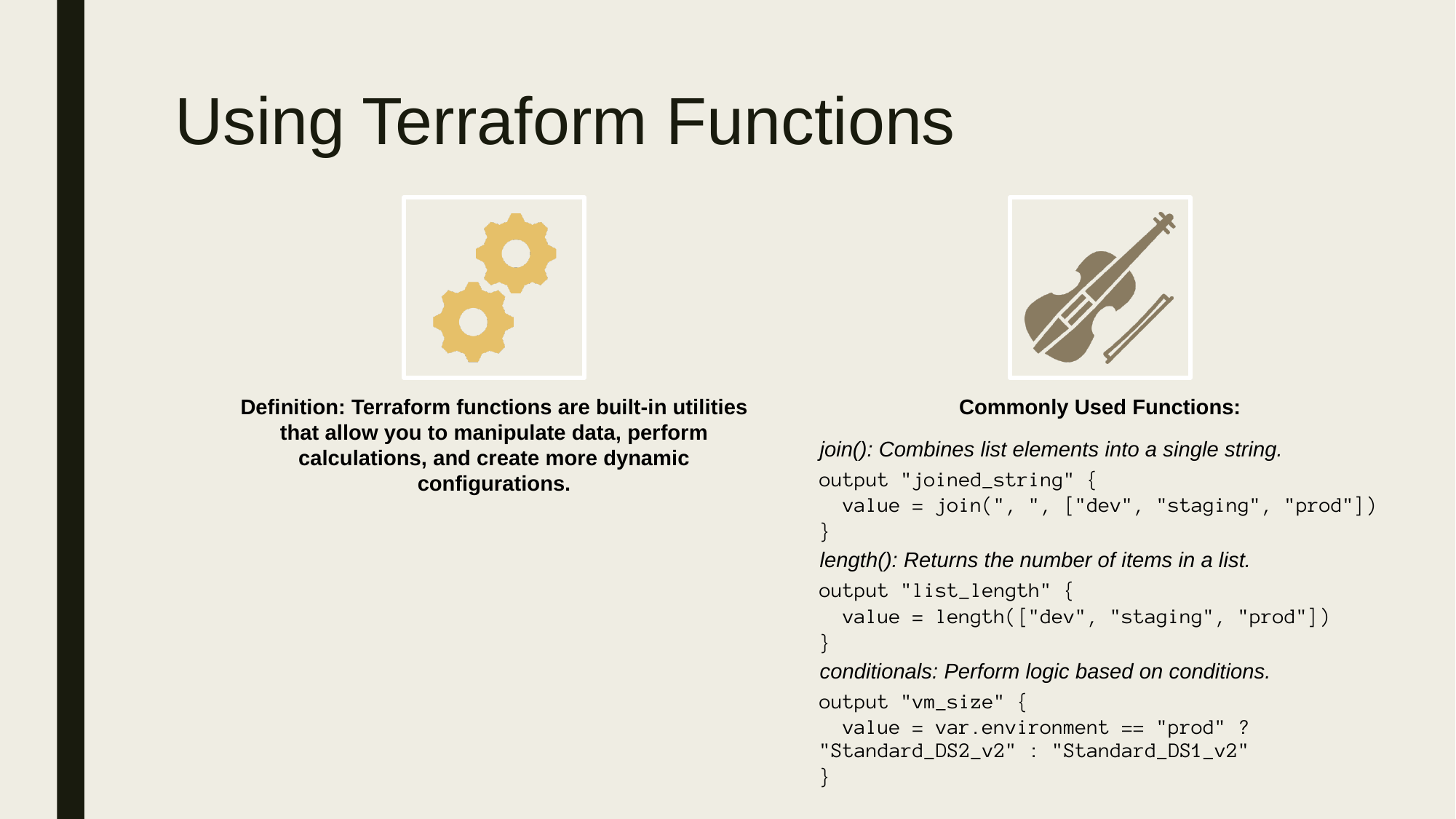

# Using Terraform Functions
Definition: Terraform functions are built-in utilities that allow you to manipulate data, perform calculations, and create more dynamic configurations.
Commonly Used Functions:
join(): Combines list elements into a single string.
output "joined_string" {
  value = join(", ", ["dev", "staging", "prod"])
}
length(): Returns the number of items in a list.
output "list_length" {
  value = length(["dev", "staging", "prod"])
}
conditionals: Perform logic based on conditions.
output "vm_size" {
  value = var.environment == "prod" ? "Standard_DS2_v2" : "Standard_DS1_v2"
}